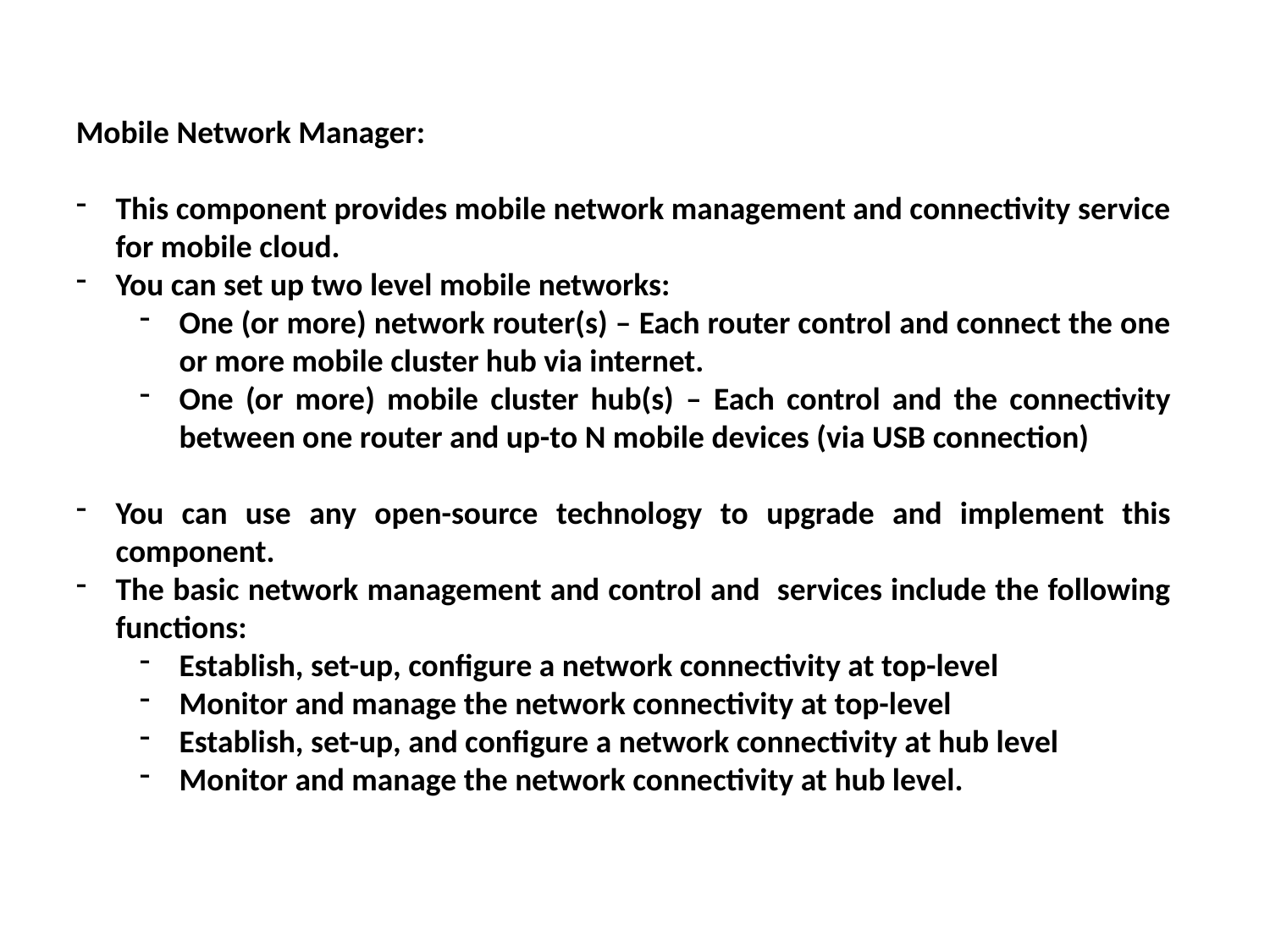

Mobile Network Manager:

This component provides mobile network management and connectivity service for mobile cloud.
You can set up two level mobile networks:
One (or more) network router(s) – Each router control and connect the one or more mobile cluster hub via internet.
One (or more) mobile cluster hub(s) – Each control and the connectivity between one router and up-to N mobile devices (via USB connection)

You can use any open-source technology to upgrade and implement this component.
The basic network management and control and  services include the following functions:
Establish, set-up, configure a network connectivity at top-level
Monitor and manage the network connectivity at top-level
Establish, set-up, and configure a network connectivity at hub level
Monitor and manage the network connectivity at hub level.